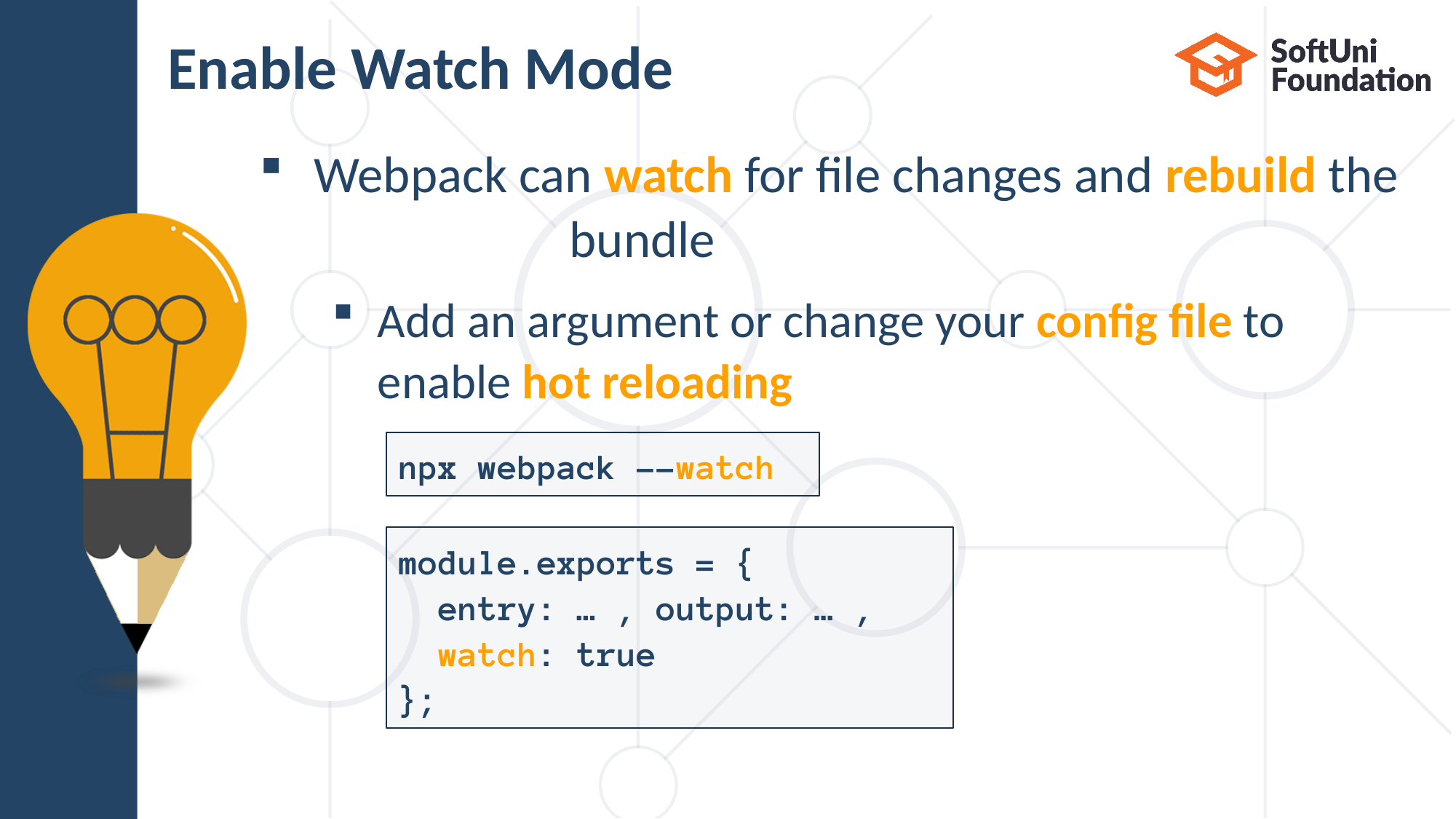

# Enable Watch Mode
Webpack can watch for file changes and rebuild the                        bundle
Add an argument or change your config file to
enable hot reloading
npx webpack --watch
module.exports = {
  entry: … , output: … ,
  watch: true
};